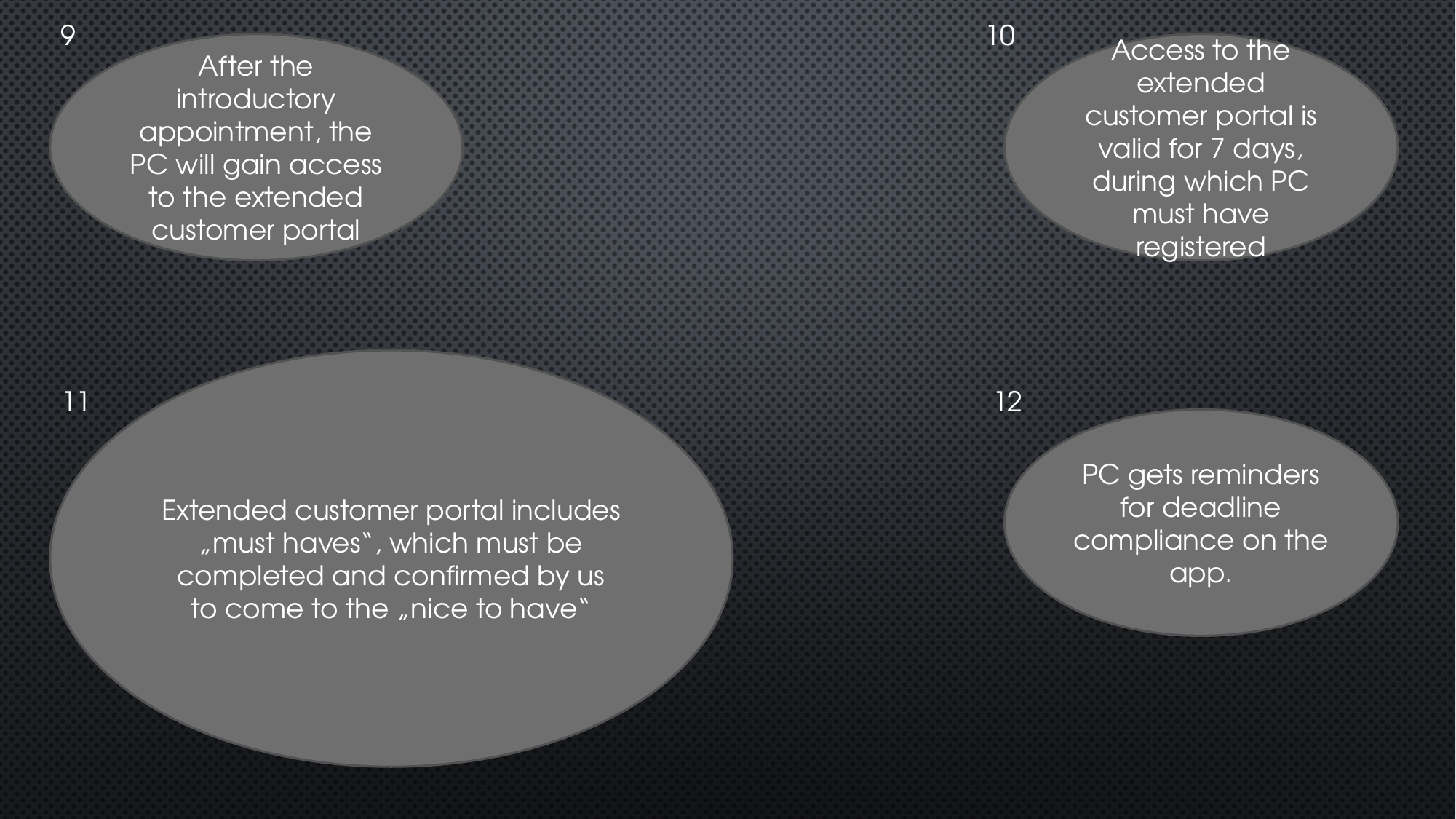

9
10
After the introductory appointment, the PC will gain access to the extended customer portal
Access to the extended customer portal is valid for 7 days, during which PC must have registered
Extended customer portal includes „must haves“, which must be completed and confirmed by us to come to the „nice to have“
11
12
PC gets reminders for deadline compliance on the app.